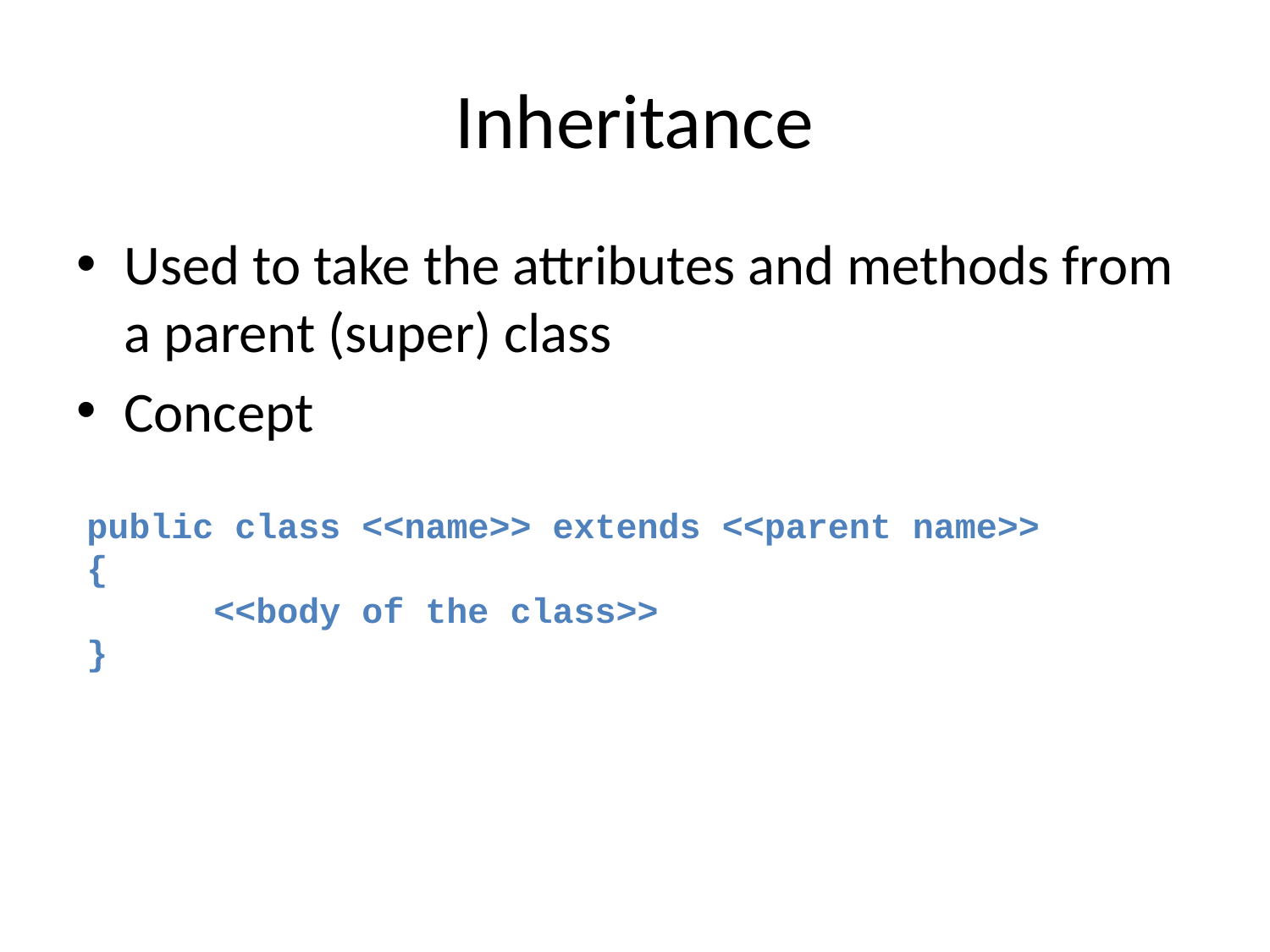

# Inheritance
Used to take the attributes and methods from a parent (super) class
Concept
public class <<name>> extends <<parent name>>
{
	<<body of the class>>
}